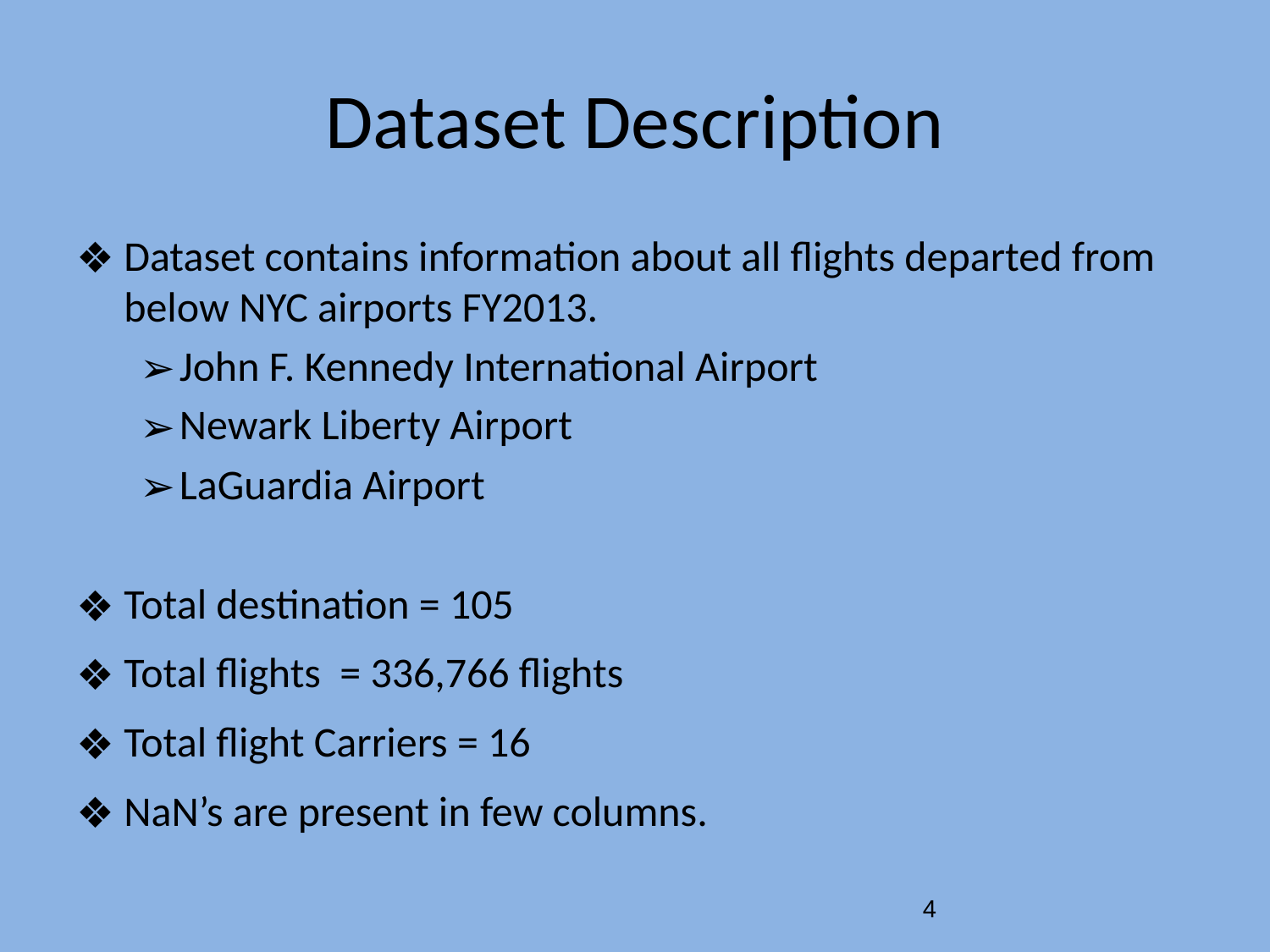

# Dataset Description
Dataset contains information about all flights departed from below NYC airports FY2013.
John F. Kennedy International Airport
Newark Liberty Airport
LaGuardia Airport
Total destination = 105
Total flights  = 336,766 flights
Total flight Carriers = 16
NaN’s are present in few columns.

4